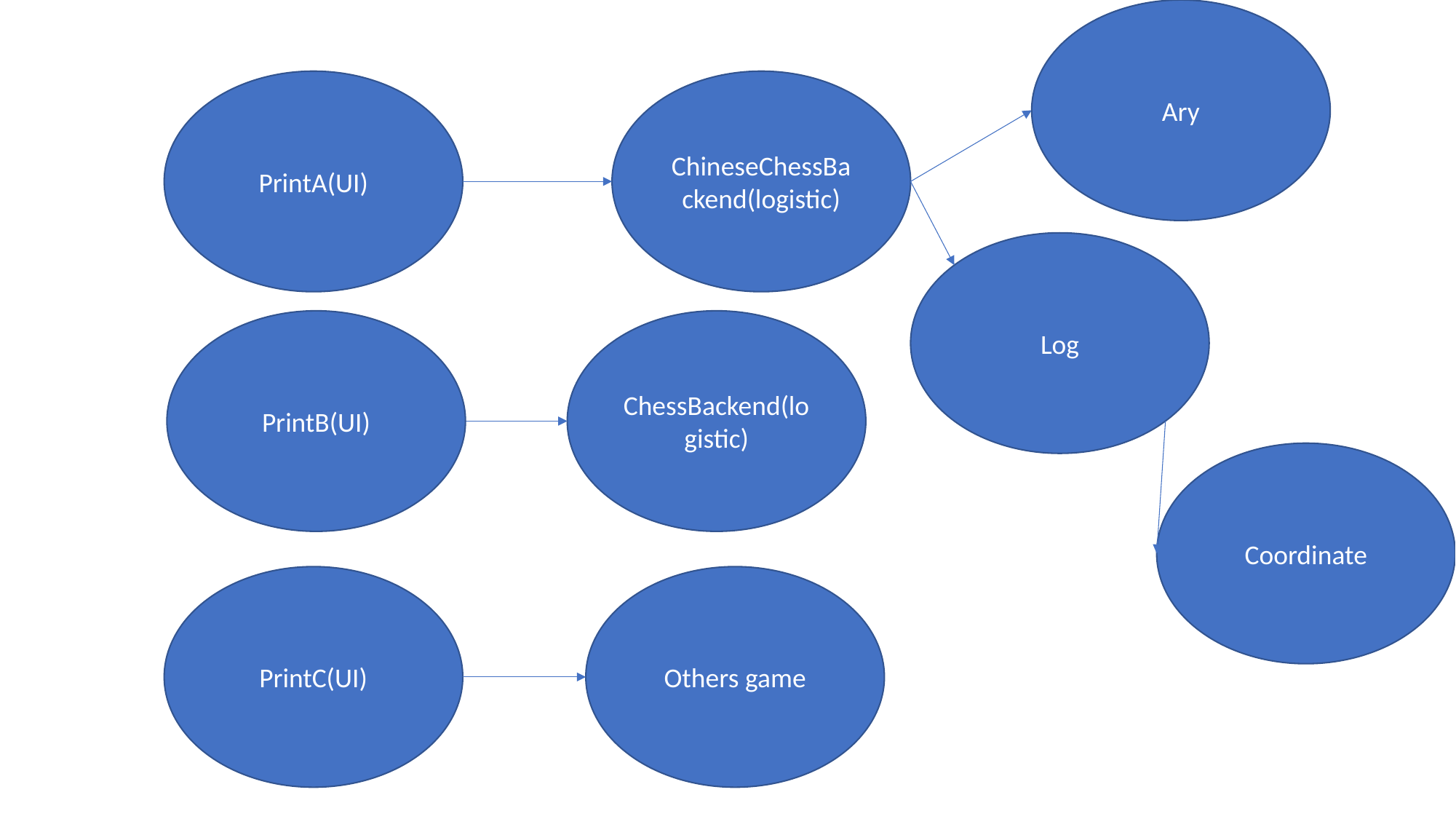

Ary
PrintA(UI)
ChineseChessBackend(logistic)
Log
PrintB(UI)
ChessBackend(logistic)
Coordinate
PrintC(UI)
Others game